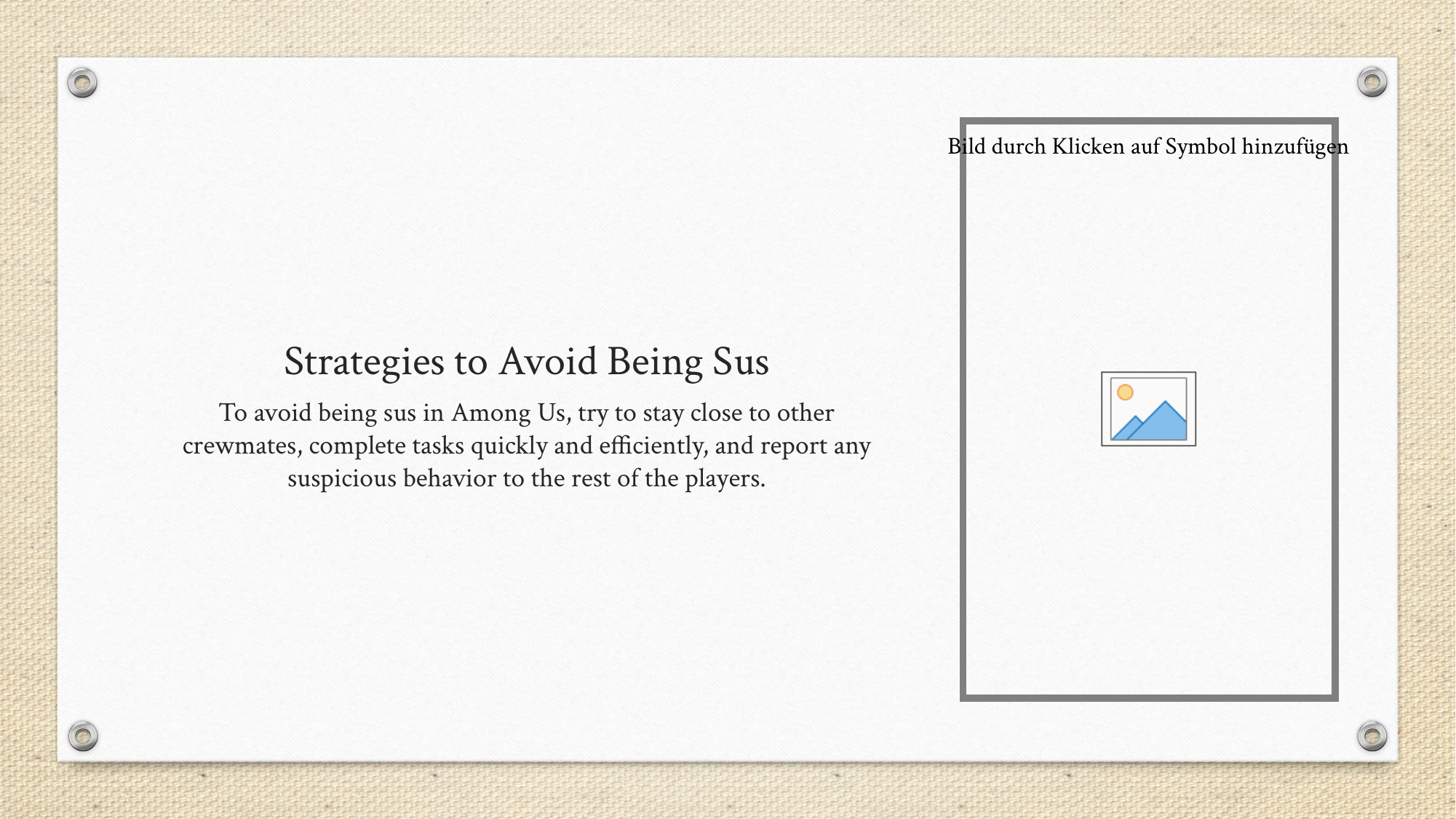

# Strategies to Avoid Being Sus
To avoid being sus in Among Us, try to stay close to other crewmates, complete tasks quickly and efficiently, and report any suspicious behavior to the rest of the players.